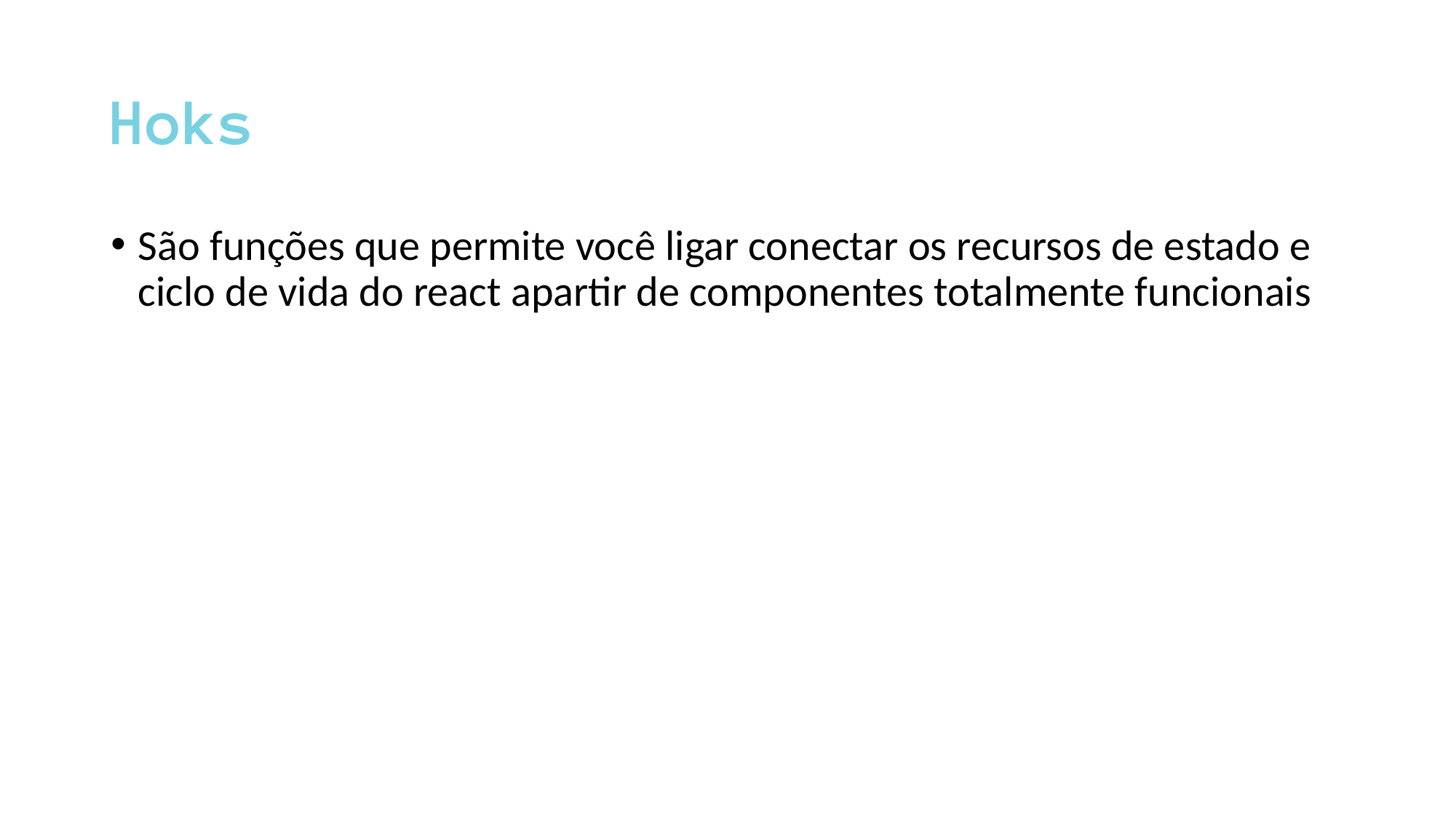

# Hoks
São funções que permite você ligar conectar os recursos de estado e ciclo de vida do react apartir de componentes totalmente funcionais